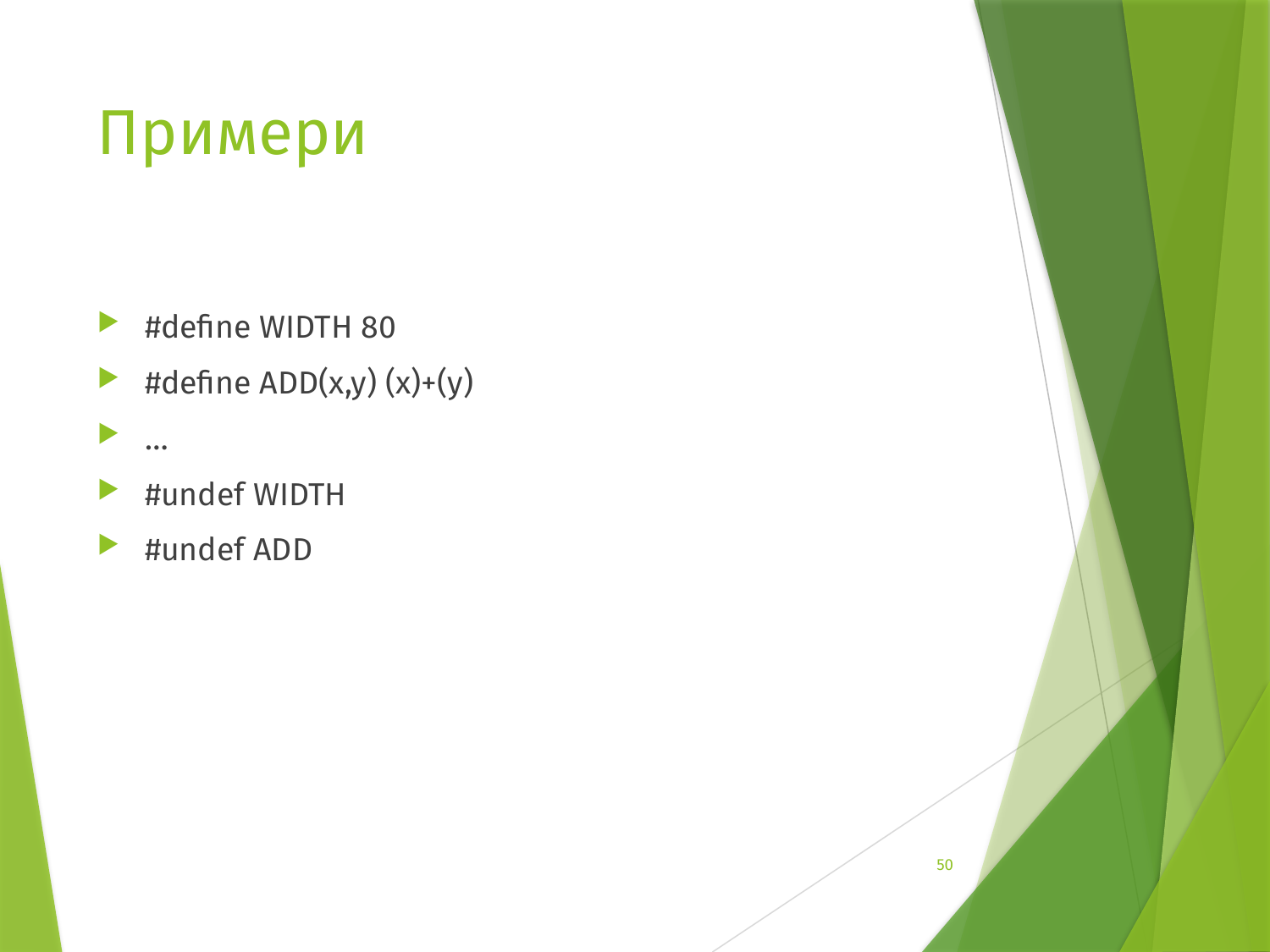

# Примери
#define WIDTH 80
#define ADD(x,y) (x)+(y)
…
#undef WIDTH
#undef ADD

50